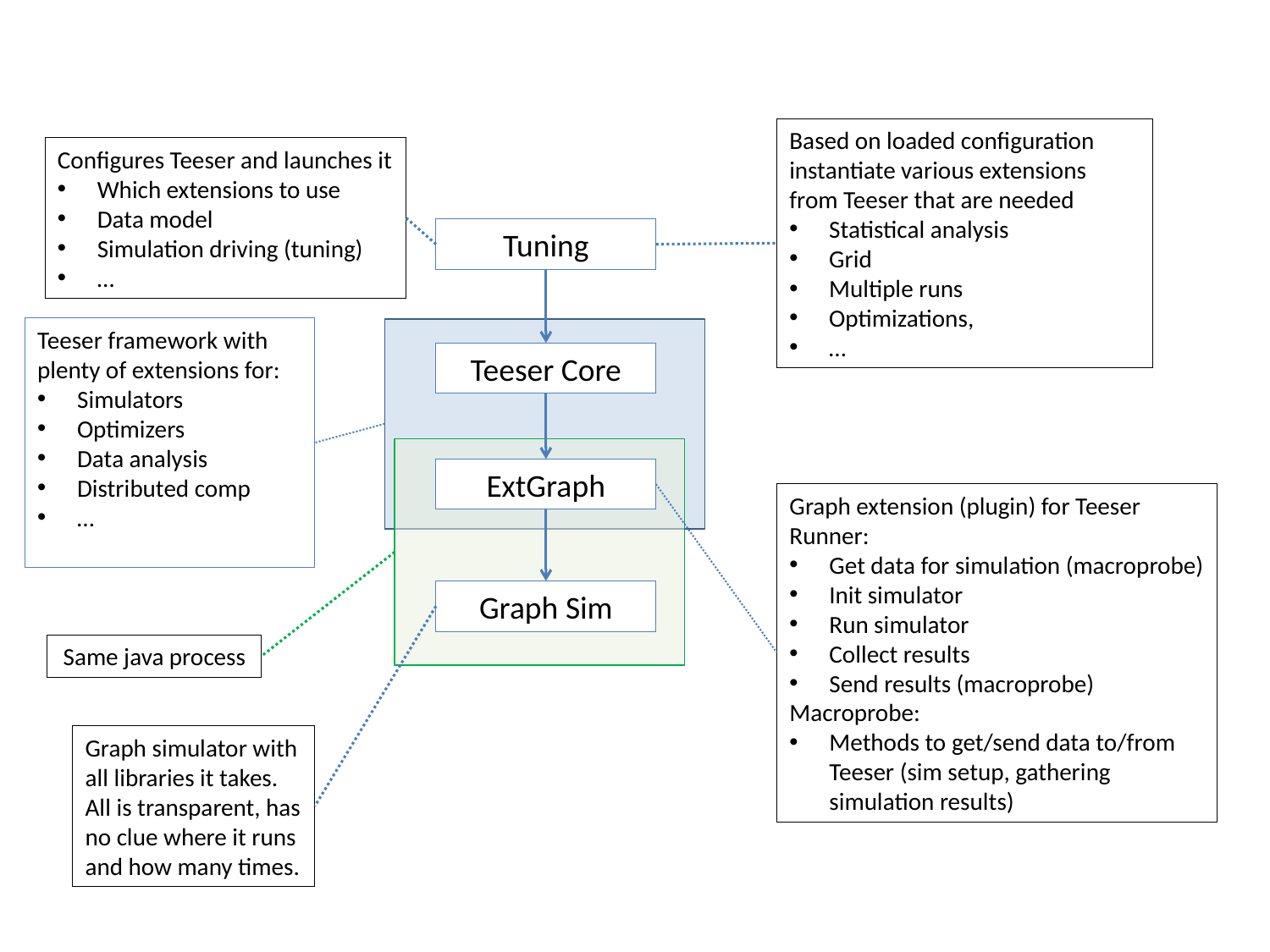

Based on loaded configuration instantiate various extensions from Teeser that are needed
Statistical analysis
Grid
Multiple runs
Optimizations,
…
Configures Teeser and launches it
Which extensions to use
Data model
Simulation driving (tuning)
…
Tuning
Teeser framework with plenty of extensions for:
Simulators
Optimizers
Data analysis
Distributed comp
…

Teeser Core

ExtGraph
Graph extension (plugin) for Teeser
Runner:
Get data for simulation (macroprobe)
Init simulator
Run simulator
Collect results
Send results (macroprobe)
Macroprobe:
Methods to get/send data to/from Teeser (sim setup, gathering simulation results)
Graph Sim
Same java process
Graph simulator with all libraries it takes. All is transparent, has no clue where it runs and how many times.